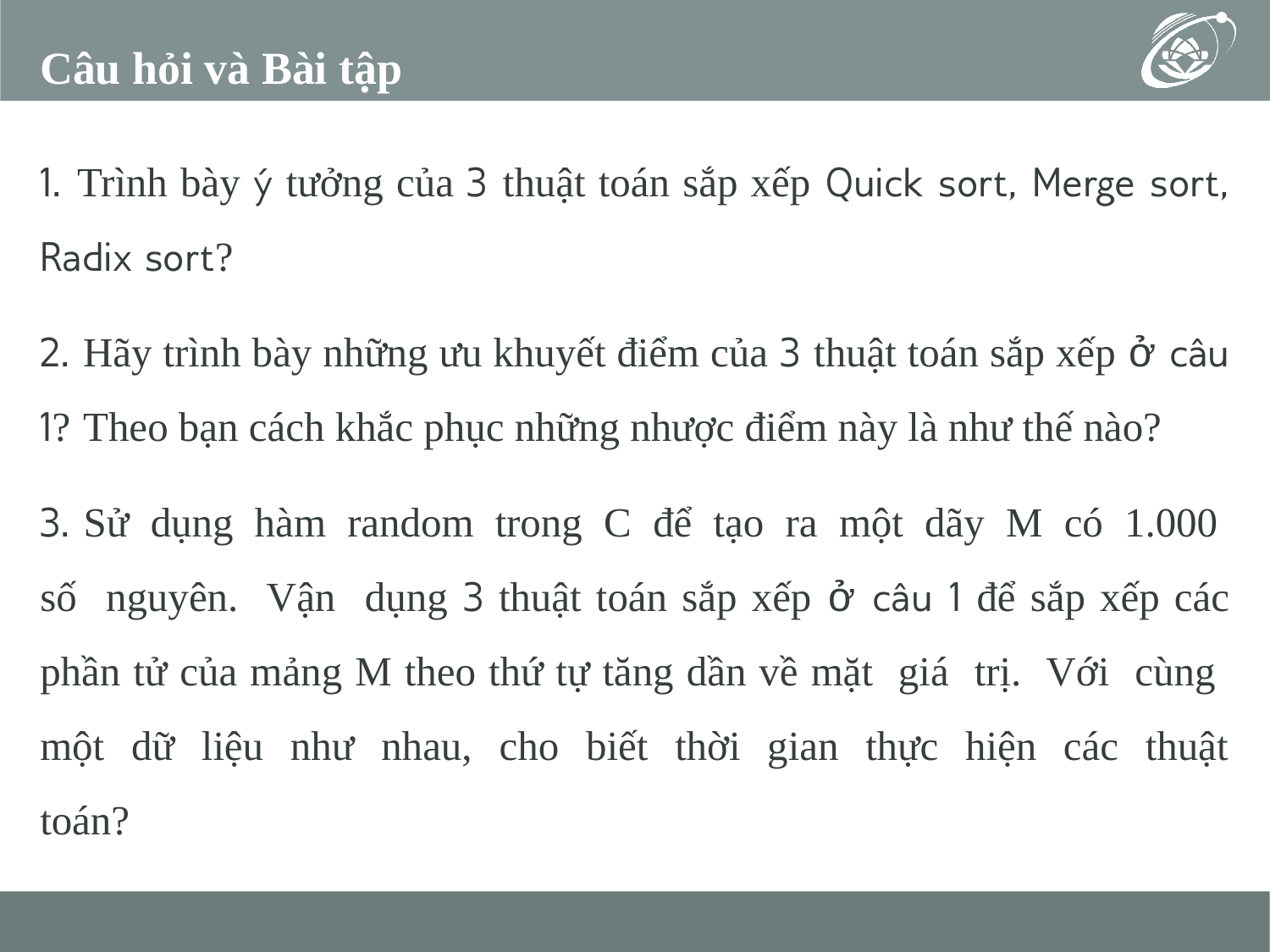

# Câu hỏi và Bài tập
1. Trình bày ý tưởng của 3 thuật toán sắp xếp Quick sort, Merge sort, Radix sort?
2. Hãy trình bày những ưu khuyết điểm của 3 thuật toán sắp xếp ở câu 1? Theo bạn cách khắc phục những nhược điểm này là như thế nào?
3. Sử  dụng  hàm  random  trong  C  để  tạo  ra  một  dãy  M  có  1.000  số  nguyên.  Vận  dụng 3 thuật toán sắp xếp ở câu 1 để sắp xếp các phần tử của mảng M theo thứ tự tăng dần về mặt  giá  trị.  Với  cùng  một  dữ  liệu  như  nhau,  cho  biết  thời  gian  thực  hiện  các  thuật toán?